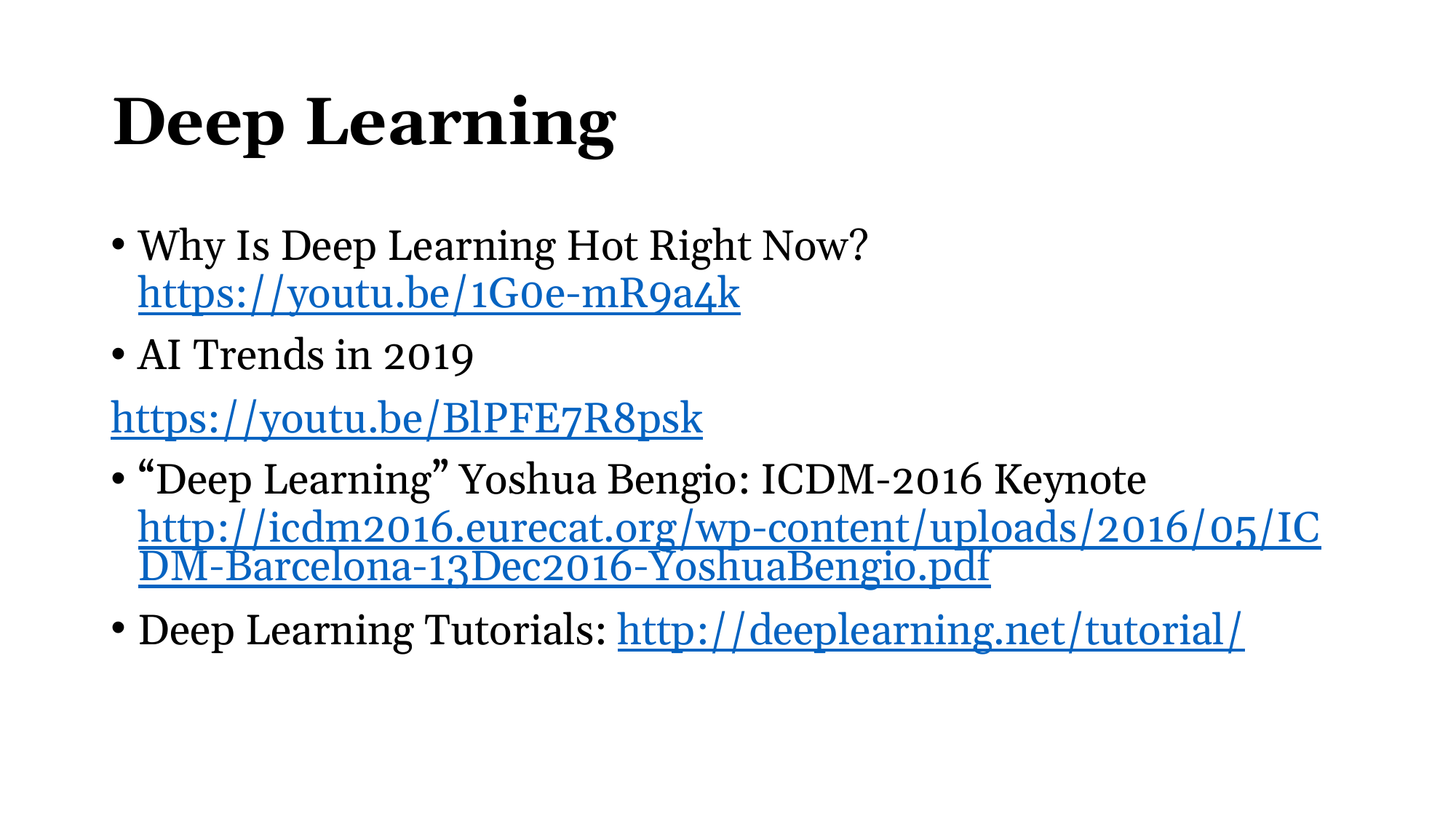

# Deep Learning
Why Is Deep Learning Hot Right Now?                    https://youtu.be/1G0e-mR9a4k
AI Trends in 2019
https://youtu.be/BlPFE7R8psk
“Deep Learning” Yoshua Bengio: ICDM-2016 Keynote http://icdm2016.eurecat.org/wp-content/uploads/2016/05/ICDM-Barcelona-13Dec2016-YoshuaBengio.pdf
Deep Learning Tutorials: http://deeplearning.net/tutorial/